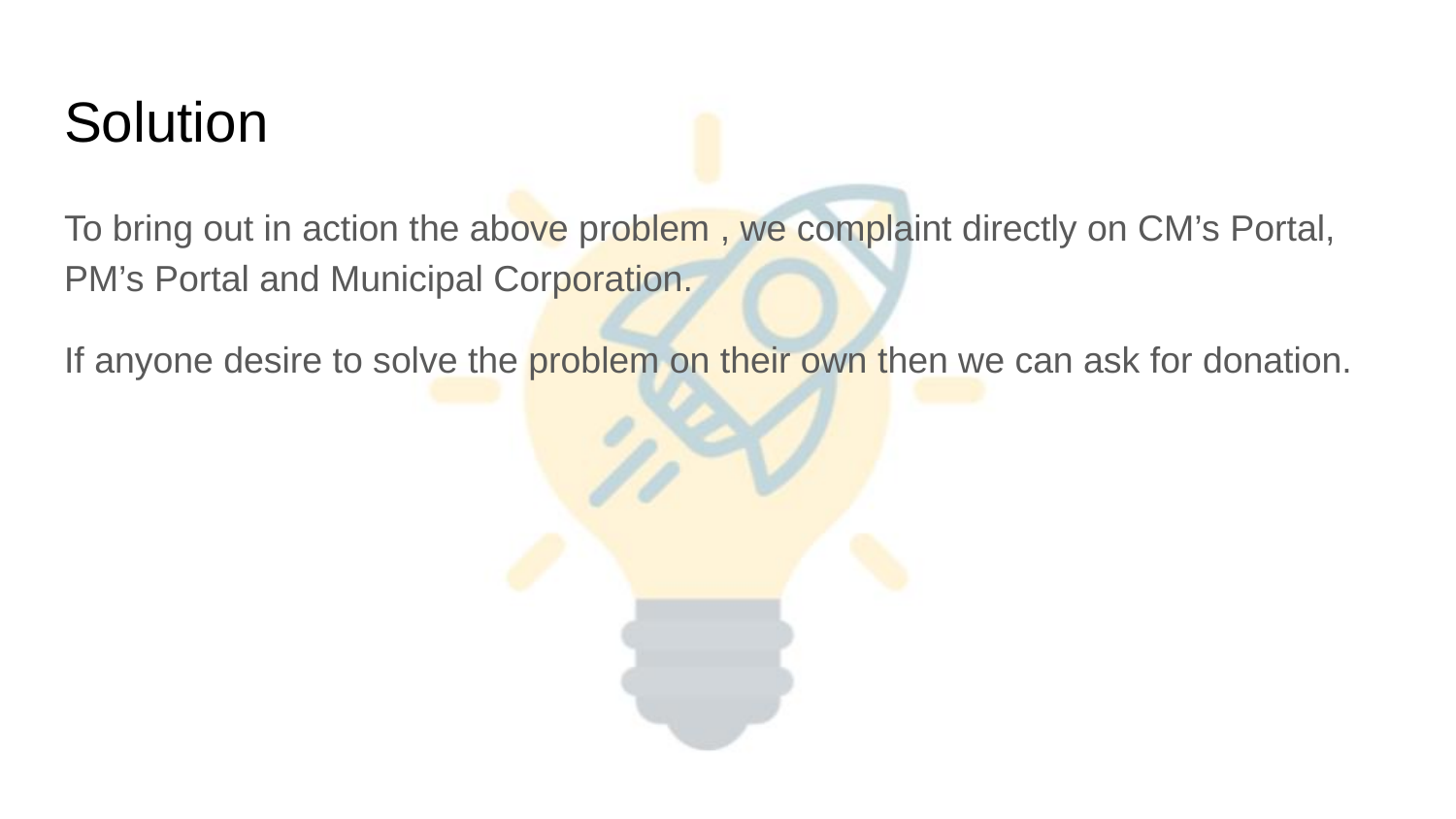

# Solution
To bring out in action the above problem , we complaint directly on CM’s Portal, PM’s Portal and Municipal Corporation.
If anyone desire to solve the problem on their own then we can ask for donation.